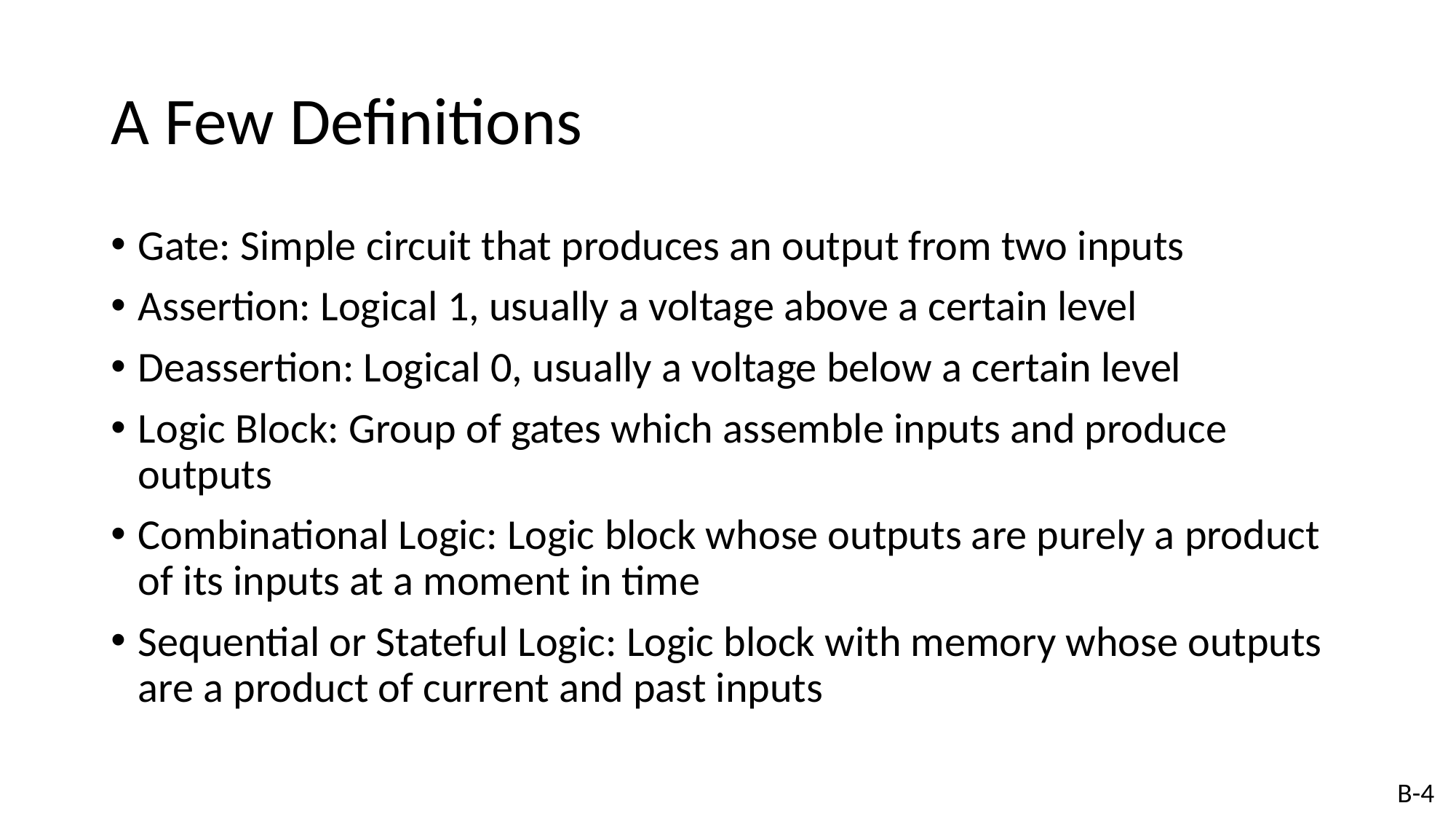

# A Few Definitions
Gate: Simple circuit that produces an output from two inputs
Assertion: Logical 1, usually a voltage above a certain level
Deassertion: Logical 0, usually a voltage below a certain level
Logic Block: Group of gates which assemble inputs and produce outputs
Combinational Logic: Logic block whose outputs are purely a product of its inputs at a moment in time
Sequential or Stateful Logic: Logic block with memory whose outputs are a product of current and past inputs
B-4